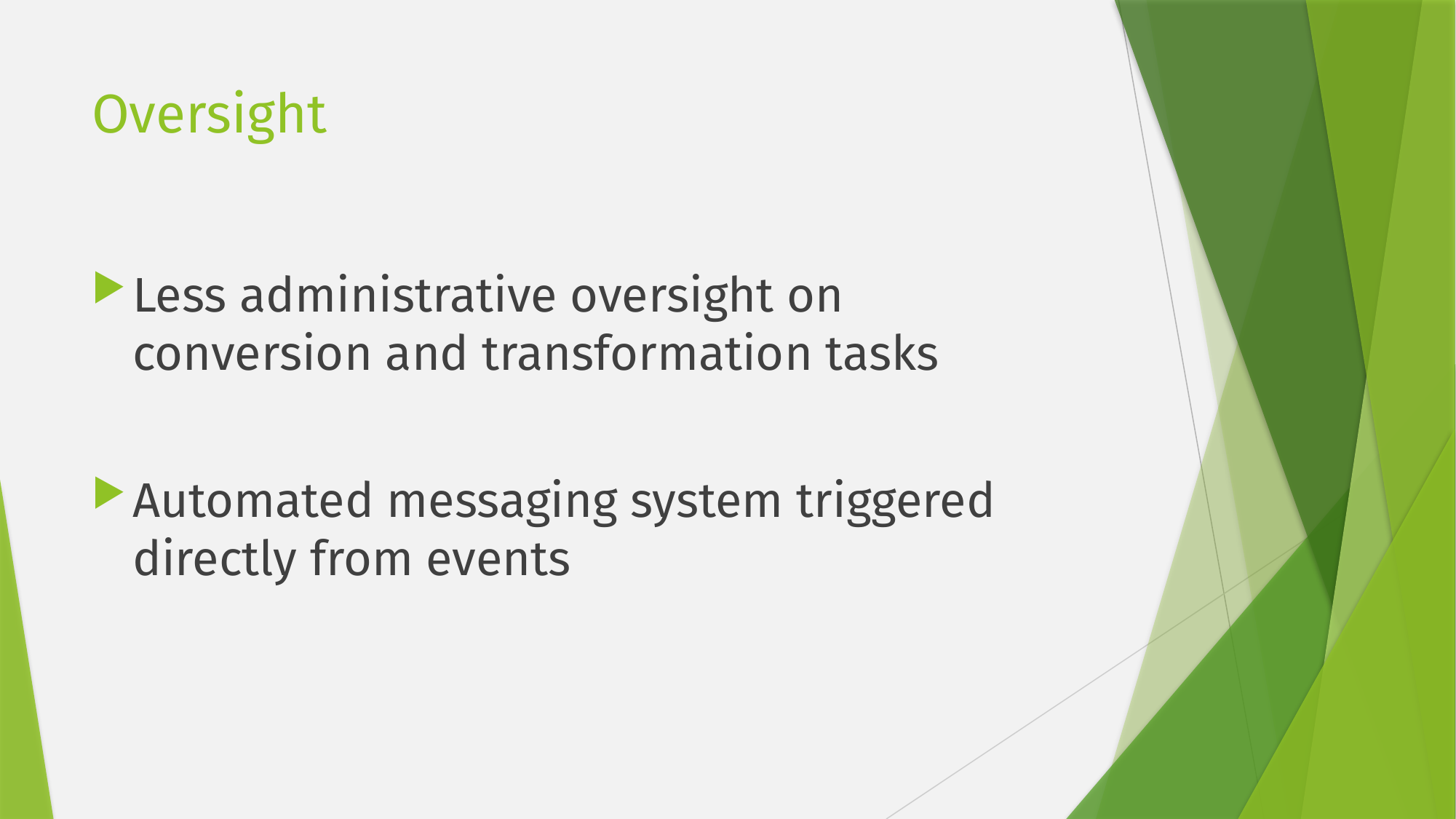

# Oversight
Less administrative oversight on conversion and transformation tasks

Automated messaging system triggered directly from events